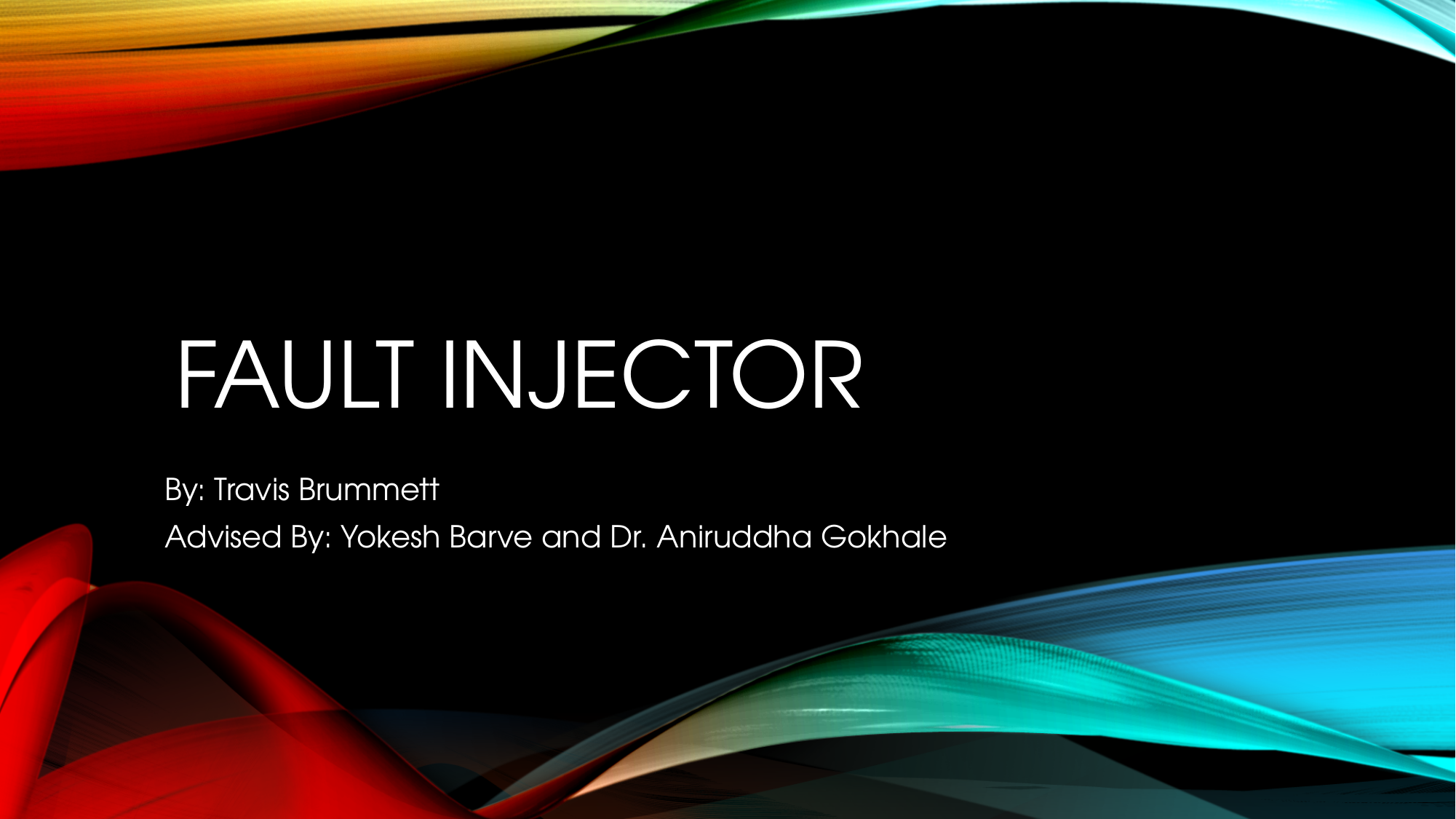

# Fault Injector
By: Travis Brummett
Advised By: Yokesh Barve and Dr. Aniruddha Gokhale